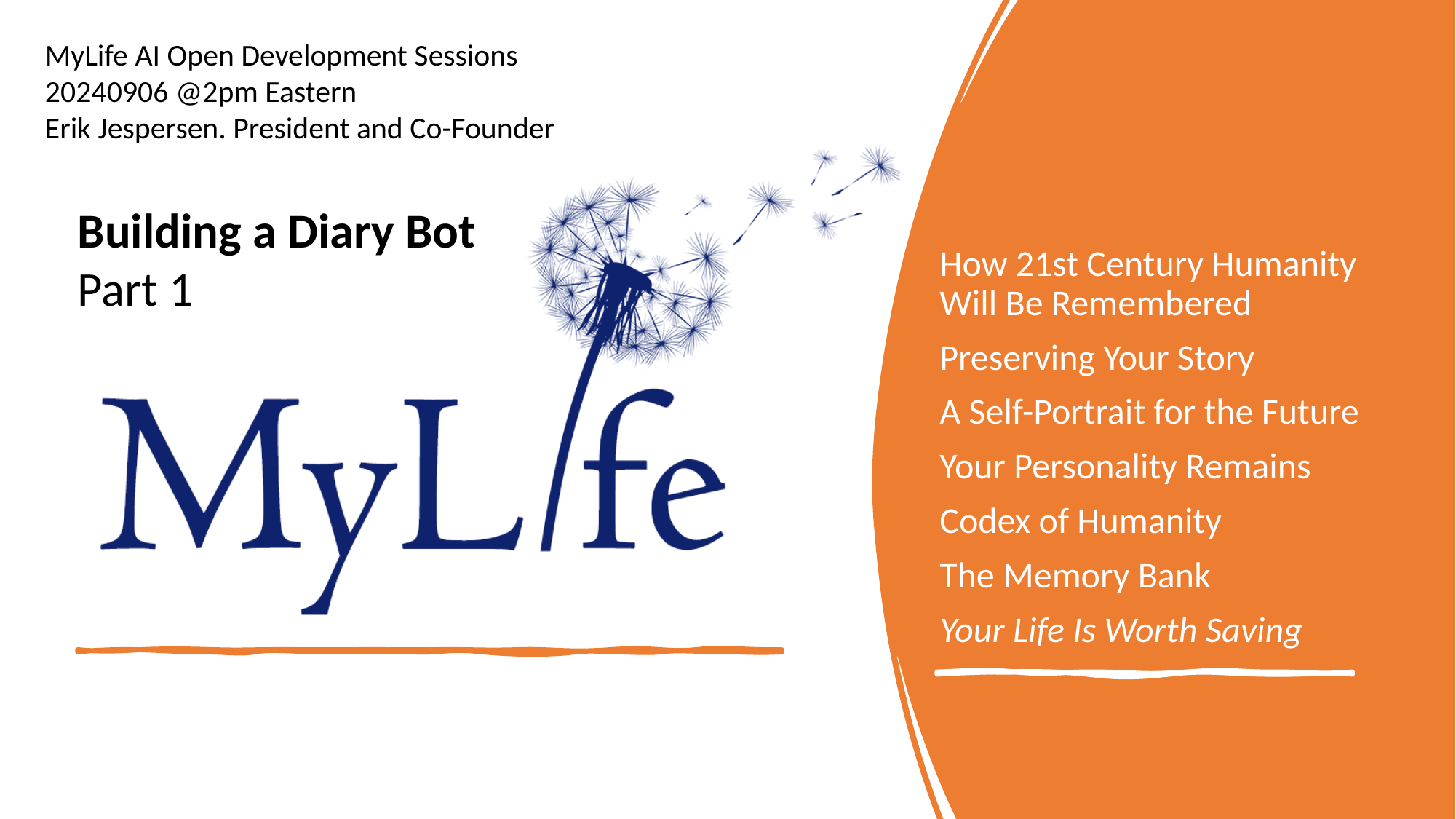

MyLife AI Open Development Sessions
20240906 @2pm Eastern
Erik Jespersen. President and Co-Founder
How 21st Century Humanity Will Be Remembered
Preserving Your Story
A Self-Portrait for the Future
Your Personality Remains
Codex of Humanity
The Memory Bank
Your Life Is Worth Saving
Building a Diary Bot
Part 1